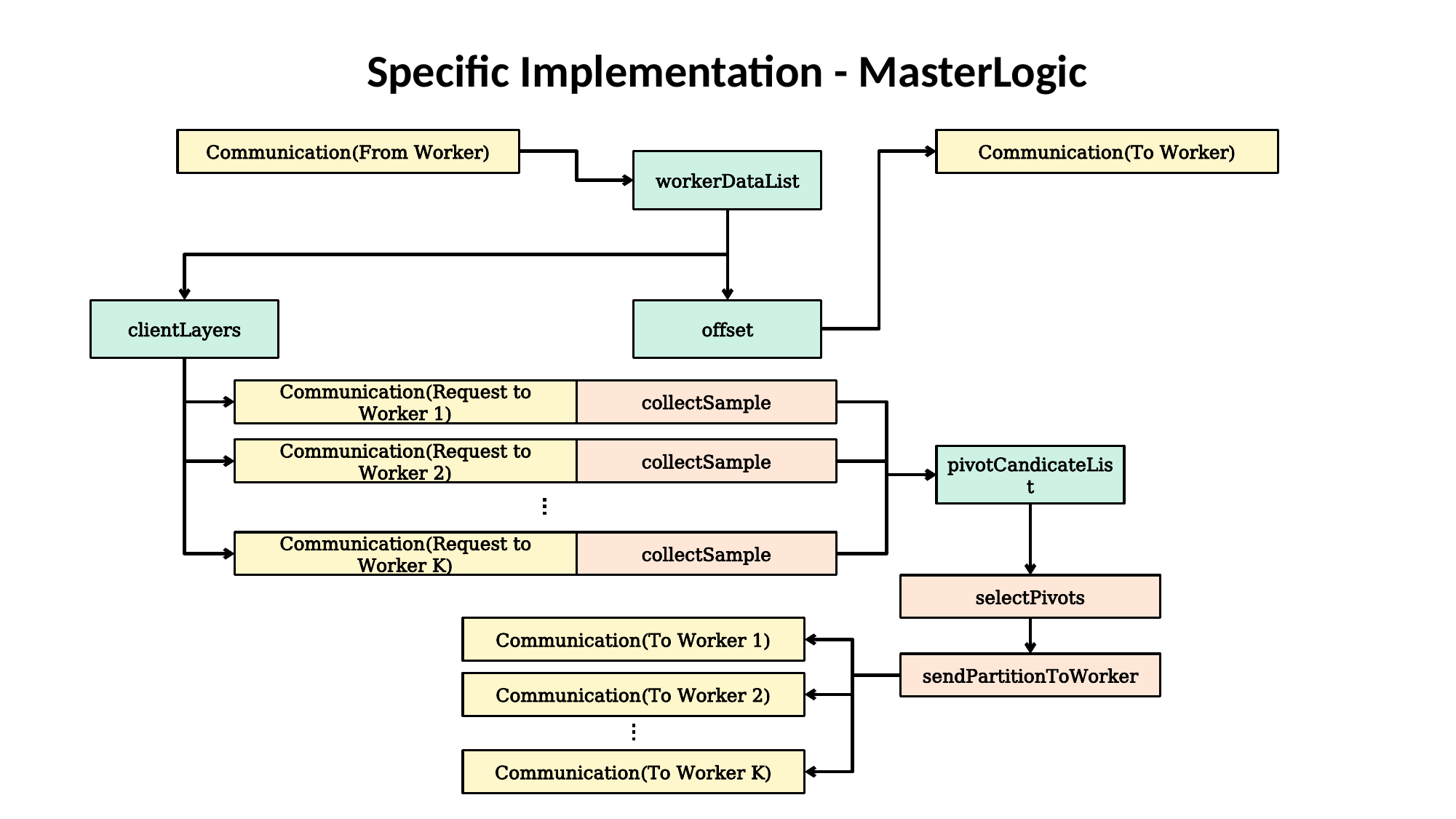

Specific Implementation - MasterLogic
Communication(From Worker)
Communication(To Worker)
workerDataList
clientLayers
offset
Communication(Request to Worker 1)
collectSample
Communication(Request to Worker 2)
collectSample
pivotCandicateList
Communication(Request to Worker K)
collectSample
selectPivots
Communication(To Worker 1)
sendPartitionToWorker
Communication(To Worker 2)
Communication(To Worker K)